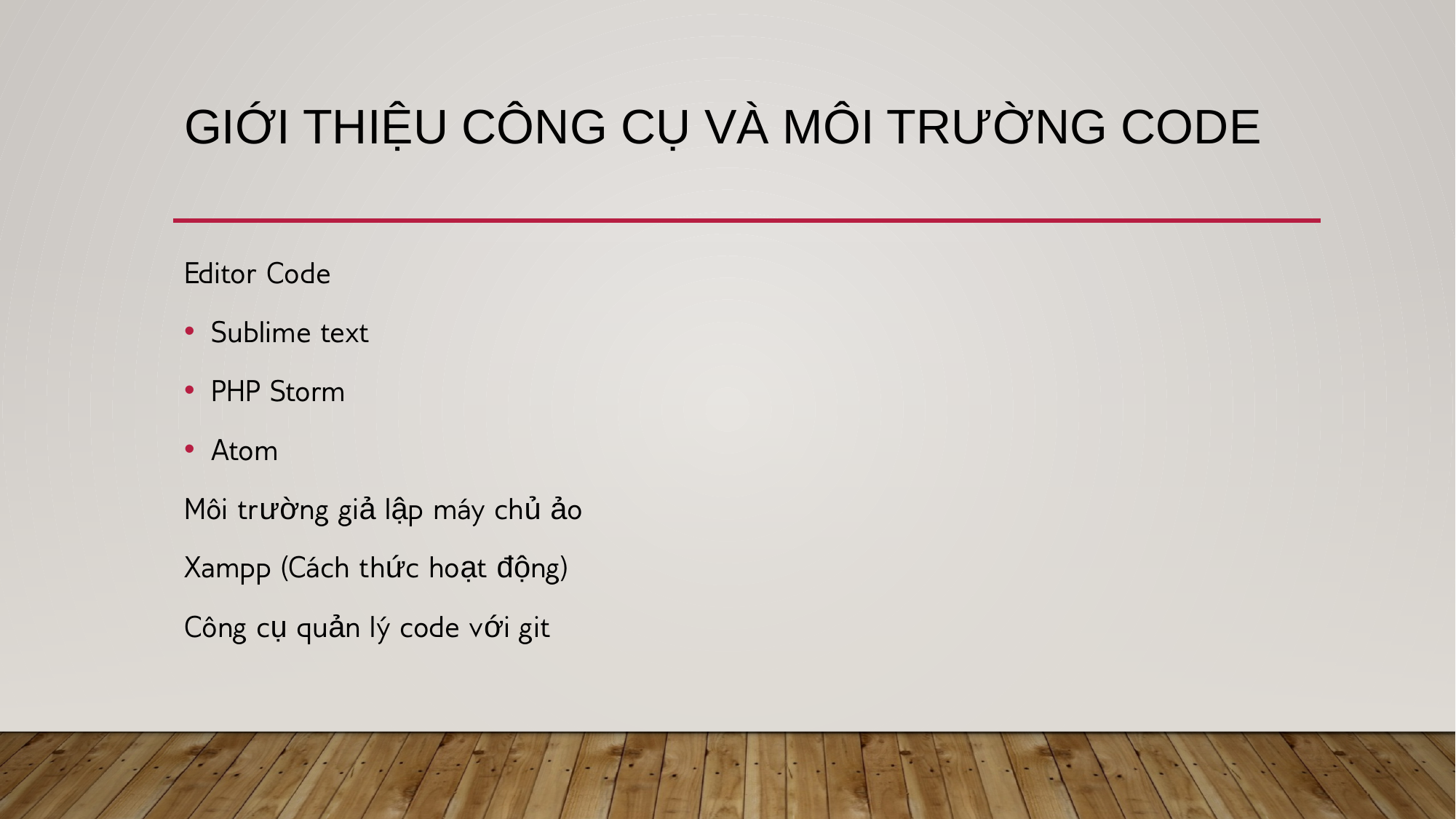

# Giới thiệu công cụ và môi trường CODE
Editor Code
Sublime text
PHP Storm
Atom
Môi trường giả lập máy chủ ảo
Xampp (Cách thức hoạt động)
Công cụ quản lý code với git